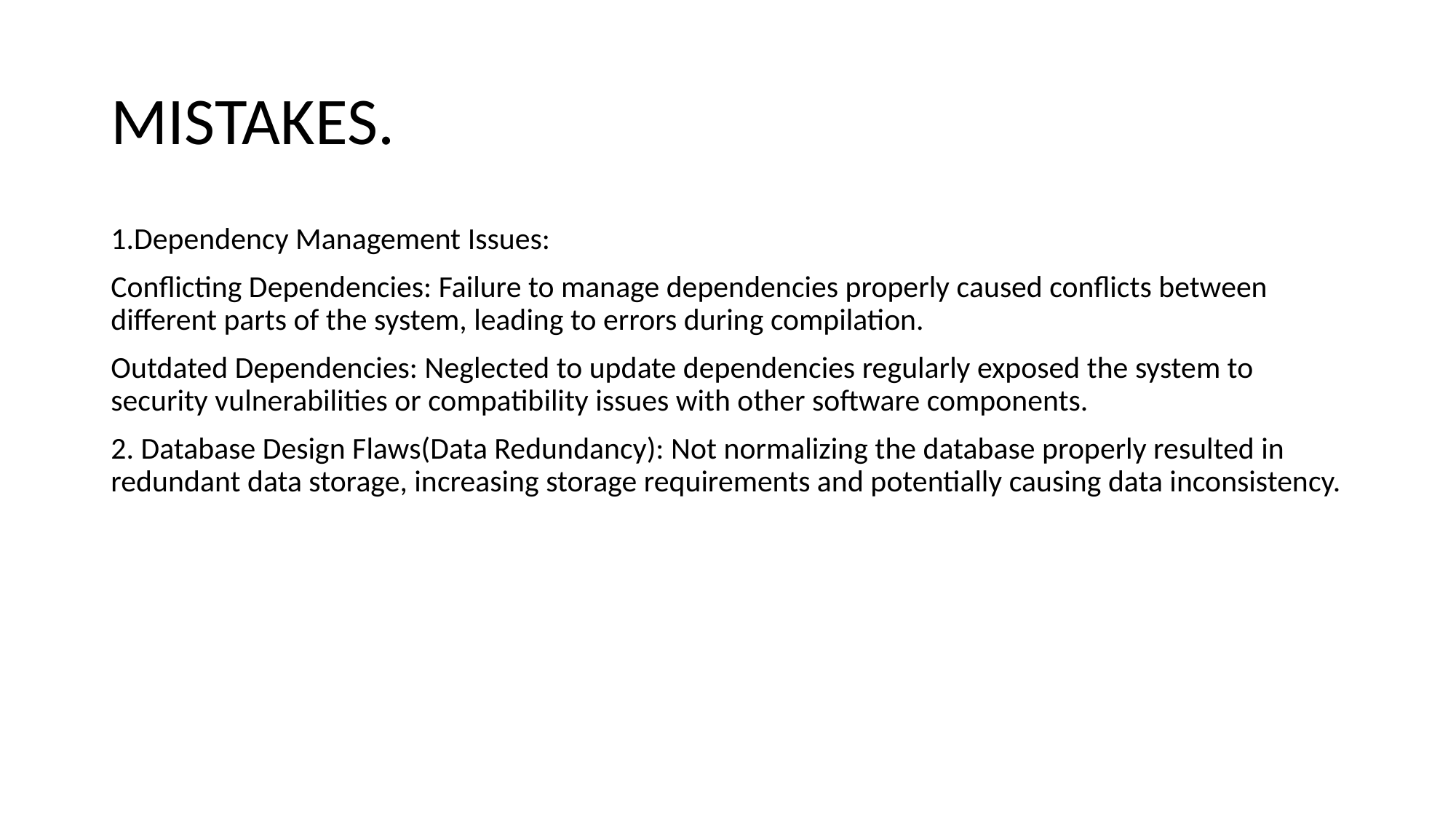

# MISTAKES.
1.Dependency Management Issues:
Conflicting Dependencies: Failure to manage dependencies properly caused conflicts between    different parts of the system, leading to errors during compilation.
Outdated Dependencies: Neglected to update dependencies regularly exposed the system to security vulnerabilities or compatibility issues with other software components.
2. Database Design Flaws(Data Redundancy): Not normalizing the database properly resulted in redundant data storage, increasing storage requirements and potentially causing data inconsistency.